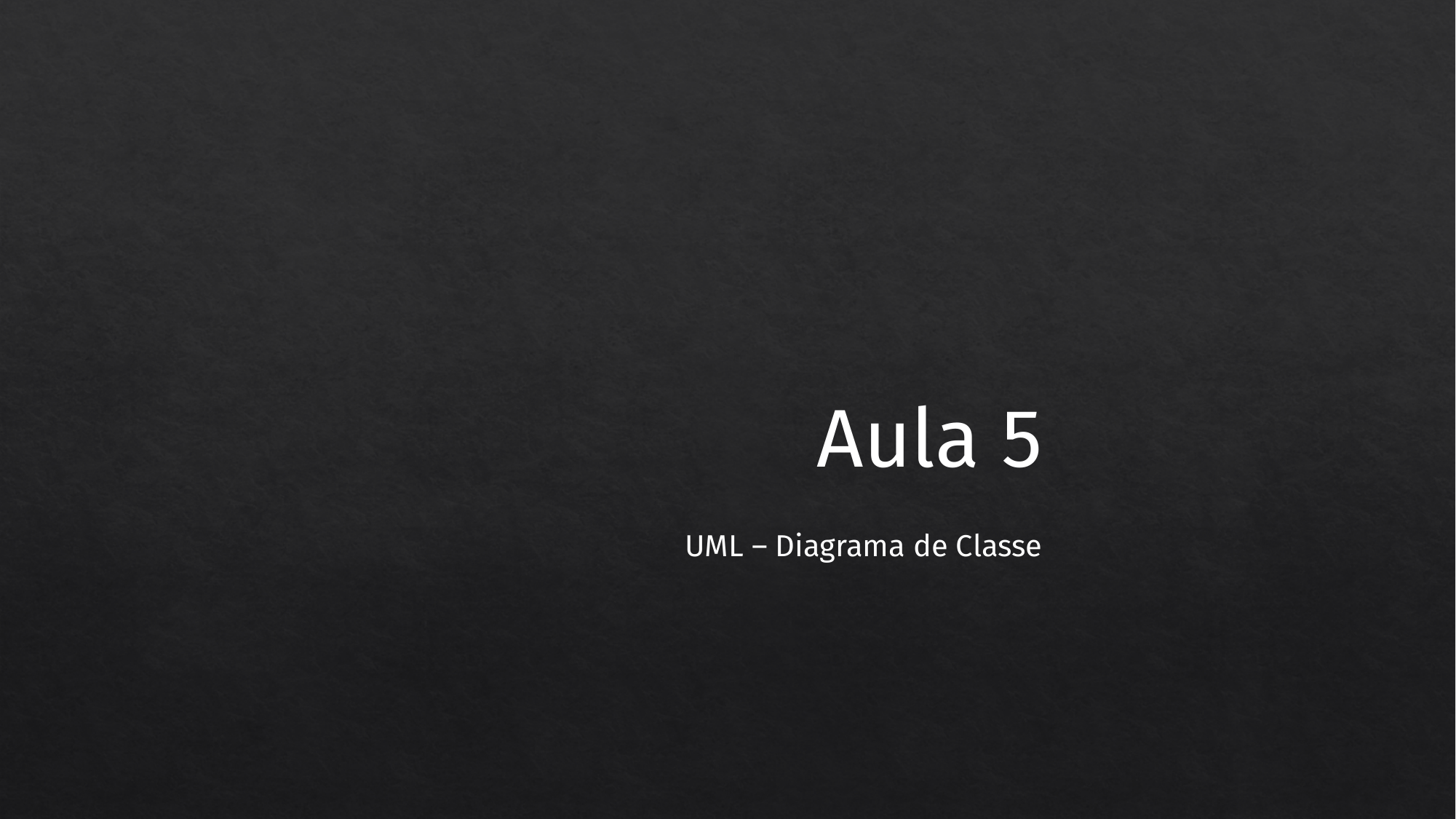

Aula 5
UML – Diagrama de Classe